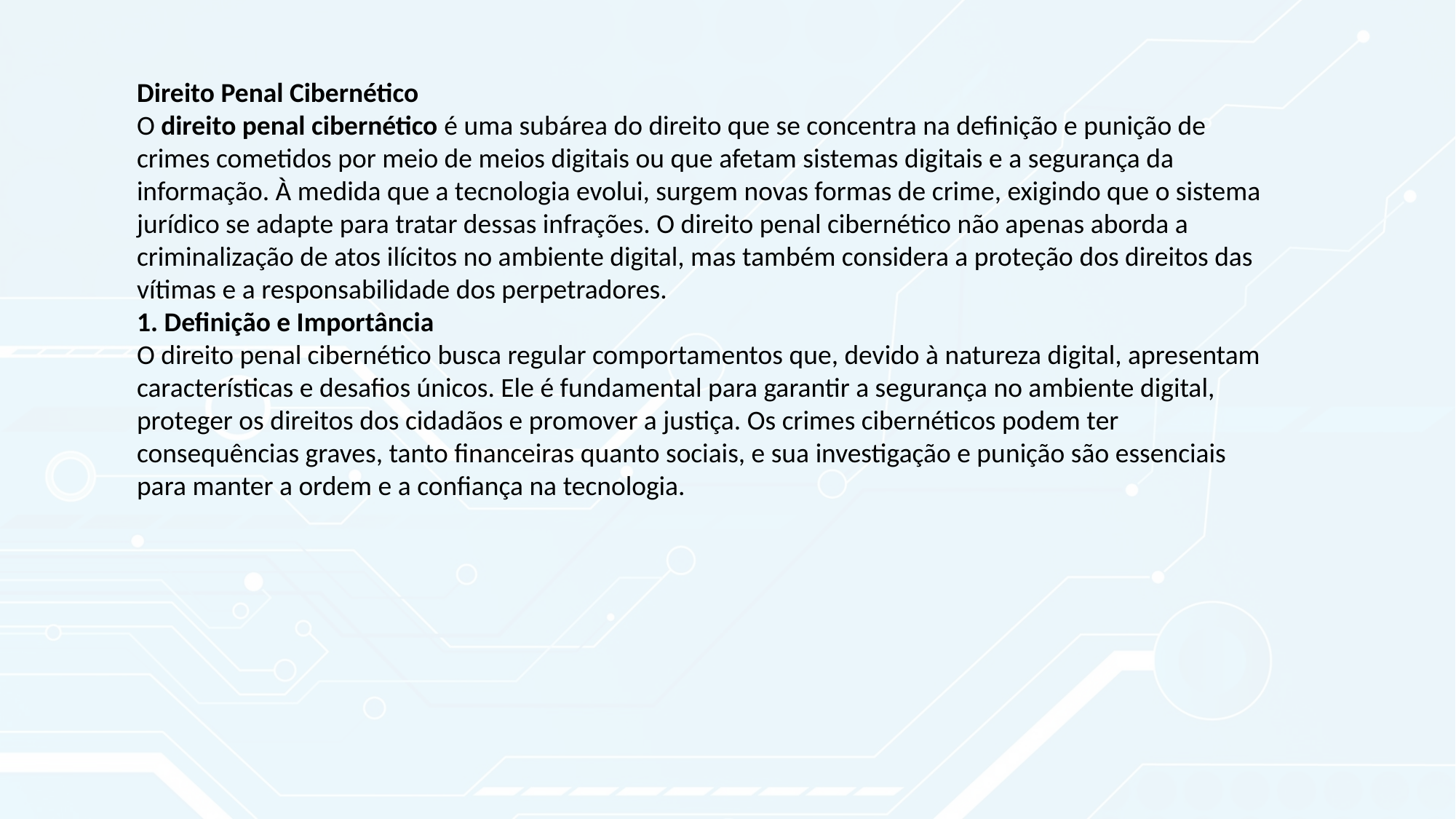

Direito Penal Cibernético
O direito penal cibernético é uma subárea do direito que se concentra na definição e punição de crimes cometidos por meio de meios digitais ou que afetam sistemas digitais e a segurança da informação. À medida que a tecnologia evolui, surgem novas formas de crime, exigindo que o sistema jurídico se adapte para tratar dessas infrações. O direito penal cibernético não apenas aborda a criminalização de atos ilícitos no ambiente digital, mas também considera a proteção dos direitos das vítimas e a responsabilidade dos perpetradores.
1. Definição e Importância
O direito penal cibernético busca regular comportamentos que, devido à natureza digital, apresentam características e desafios únicos. Ele é fundamental para garantir a segurança no ambiente digital, proteger os direitos dos cidadãos e promover a justiça. Os crimes cibernéticos podem ter consequências graves, tanto financeiras quanto sociais, e sua investigação e punição são essenciais para manter a ordem e a confiança na tecnologia.